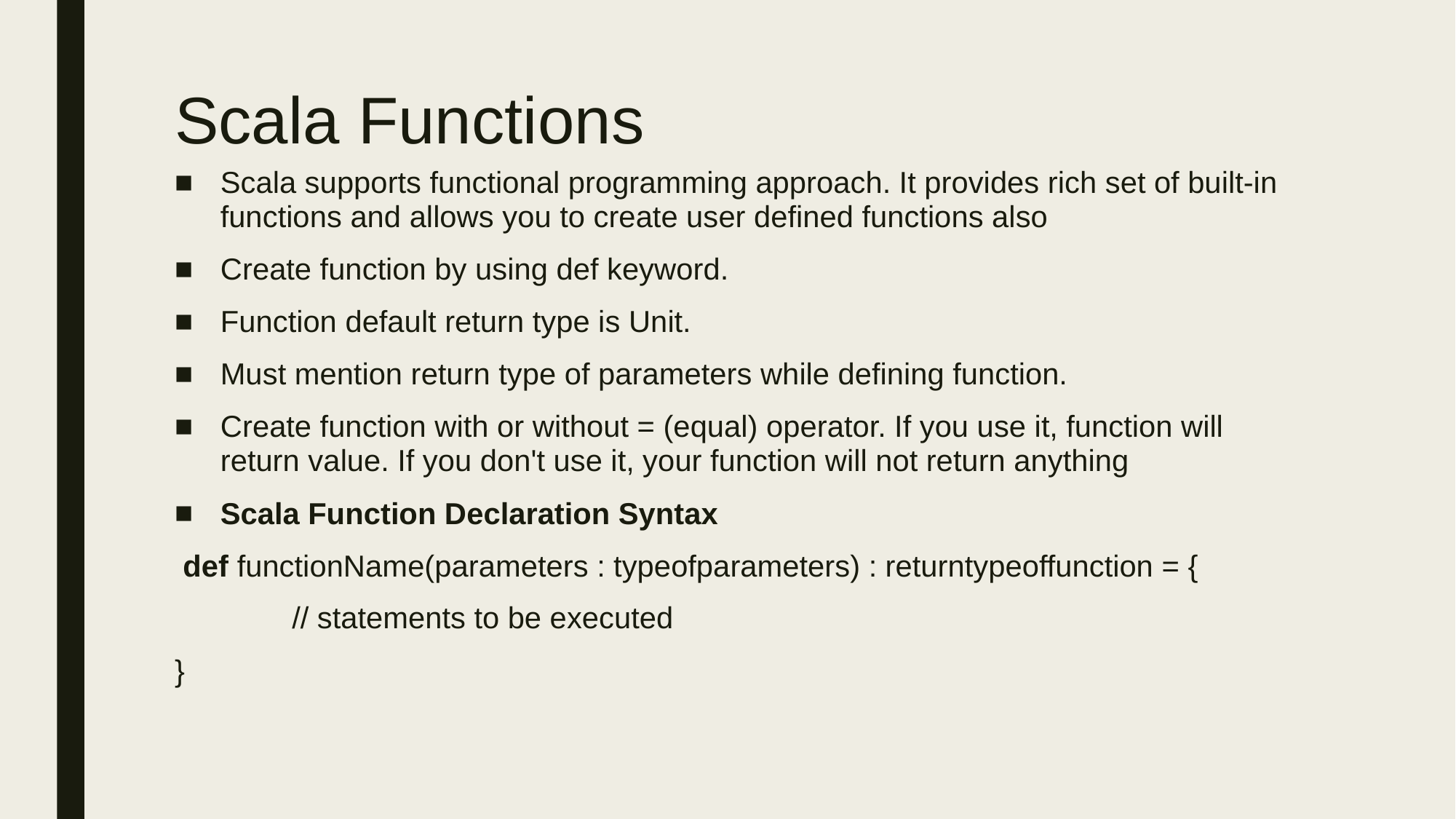

# Scala Functions
Scala supports functional programming approach. It provides rich set of built-in functions and allows you to create user defined functions also
Create function by using def keyword.
Function default return type is Unit.
Must mention return type of parameters while defining function.
Create function with or without = (equal) operator. If you use it, function will return value. If you don't use it, your function will not return anything
Scala Function Declaration Syntax
 def functionName(parameters : typeofparameters) : returntypeoffunction = {
	 // statements to be executed
}